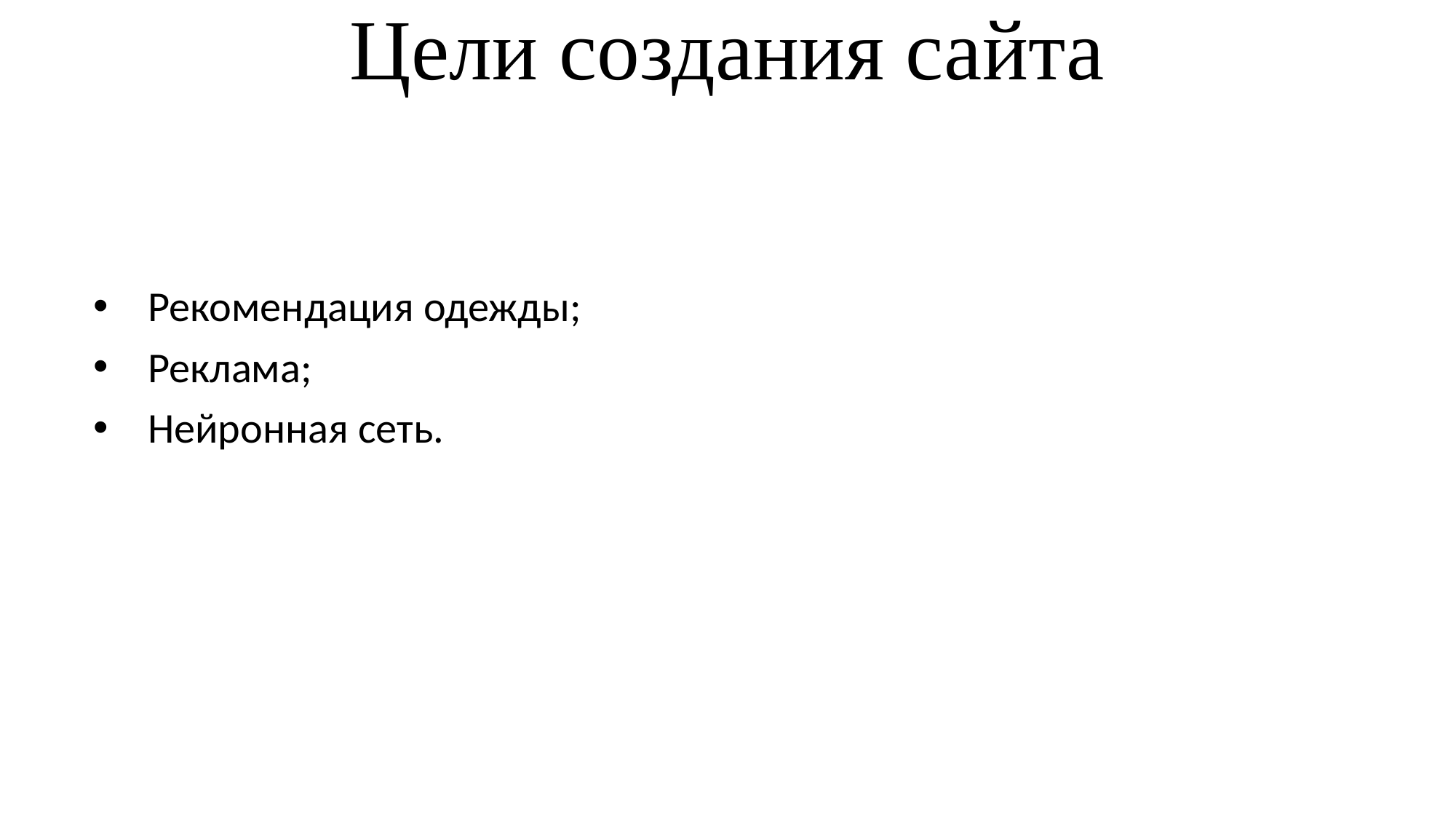

# Цели создания сайта
Рекомендация одежды;
Реклама;
Нейронная сеть.